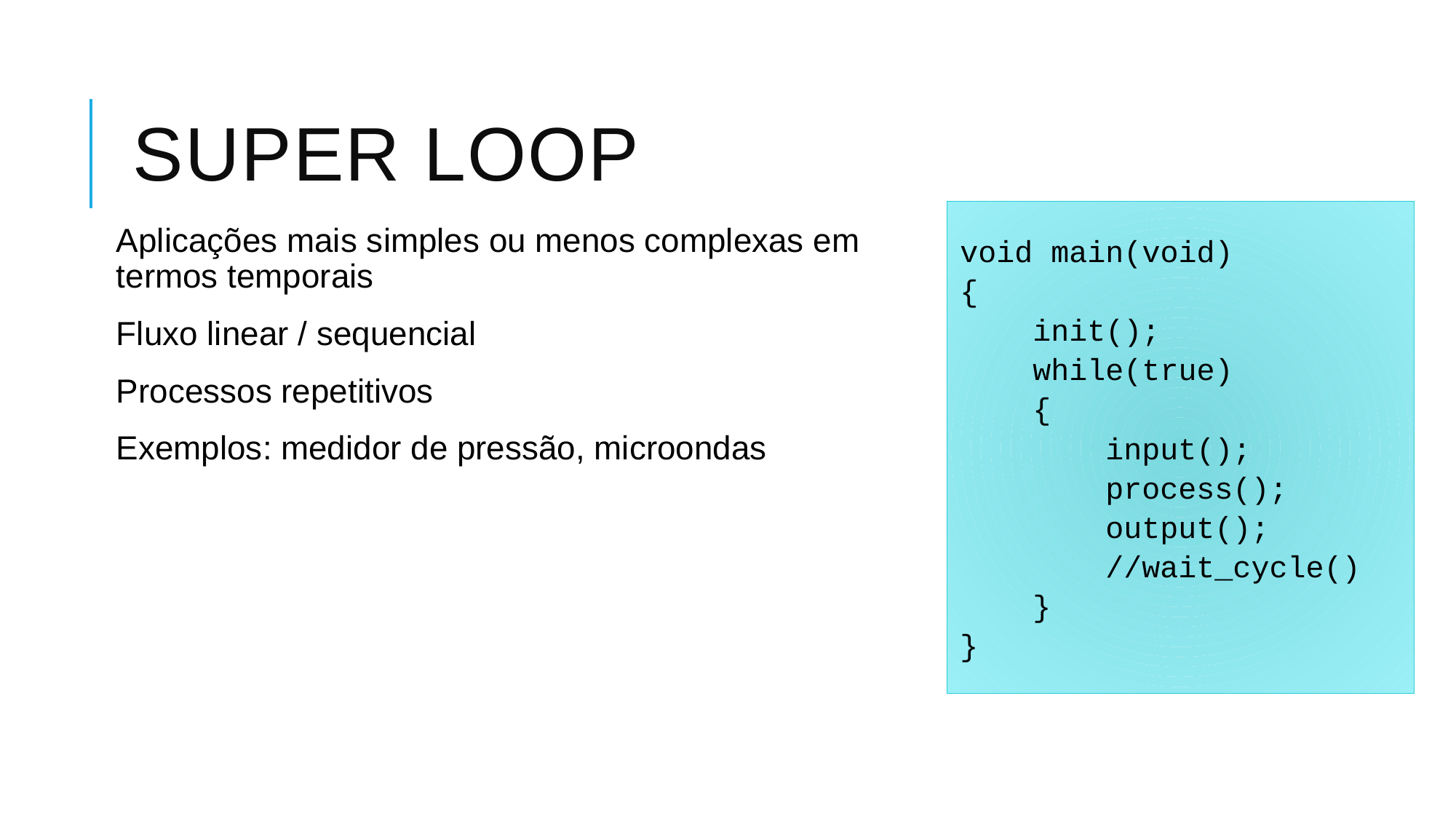

# Super Loop
void main(void)
{
    init();
    while(true)
    {
        input();
        process();
        output();
        //wait_cycle()
    }
}
Aplicações mais simples ou menos complexas em termos temporais
Fluxo linear / sequencial
Processos repetitivos
Exemplos: medidor de pressão, microondas